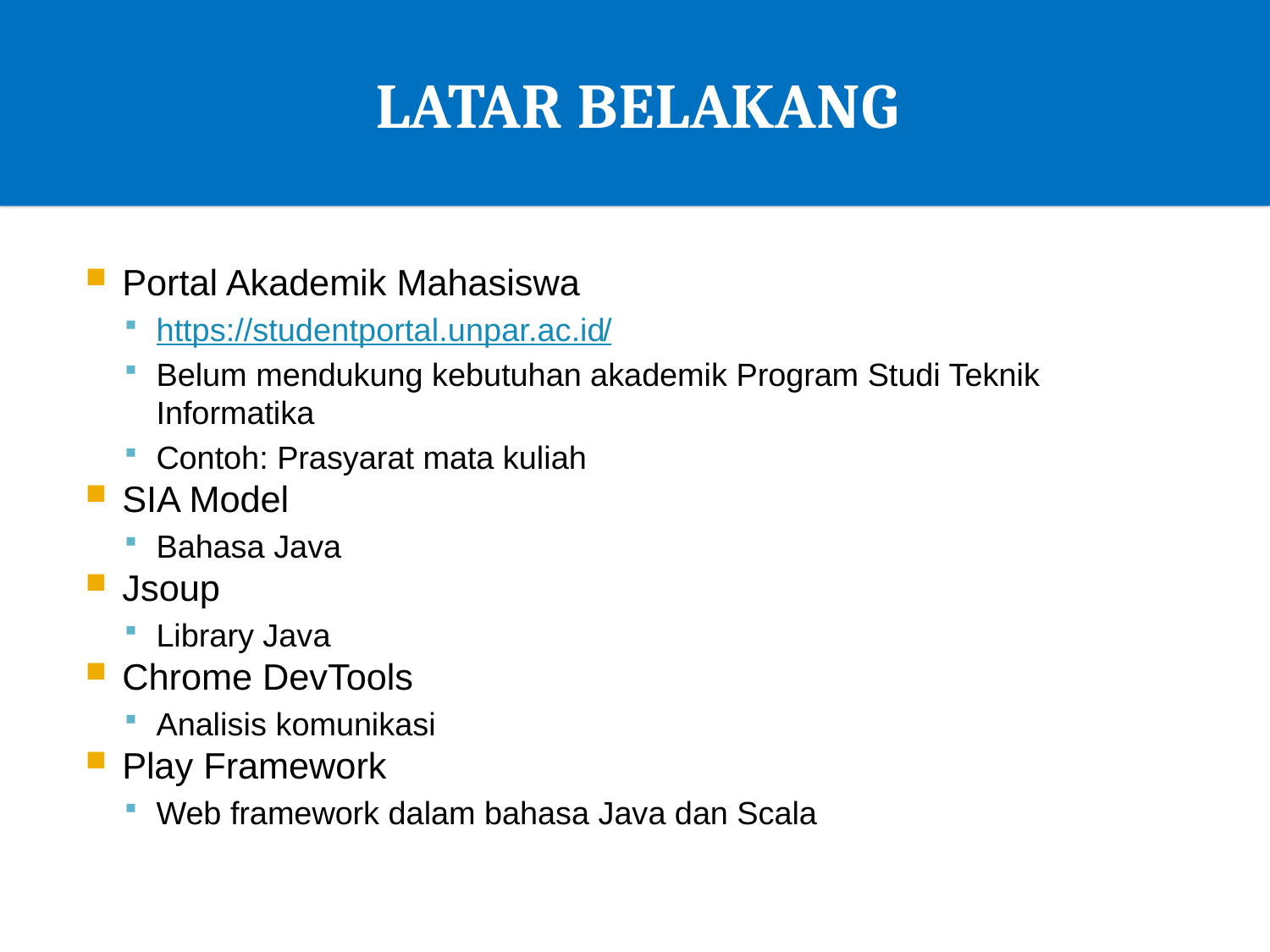

# LATAR BELAKANG
Portal Akademik Mahasiswa
https://studentportal.unpar.ac.id/
Belum mendukung kebutuhan akademik Program Studi Teknik Informatika
Contoh: Prasyarat mata kuliah
SIA Model
Bahasa Java
Jsoup
Library Java
Chrome DevTools
Analisis komunikasi
Play Framework
Web framework dalam bahasa Java dan Scala